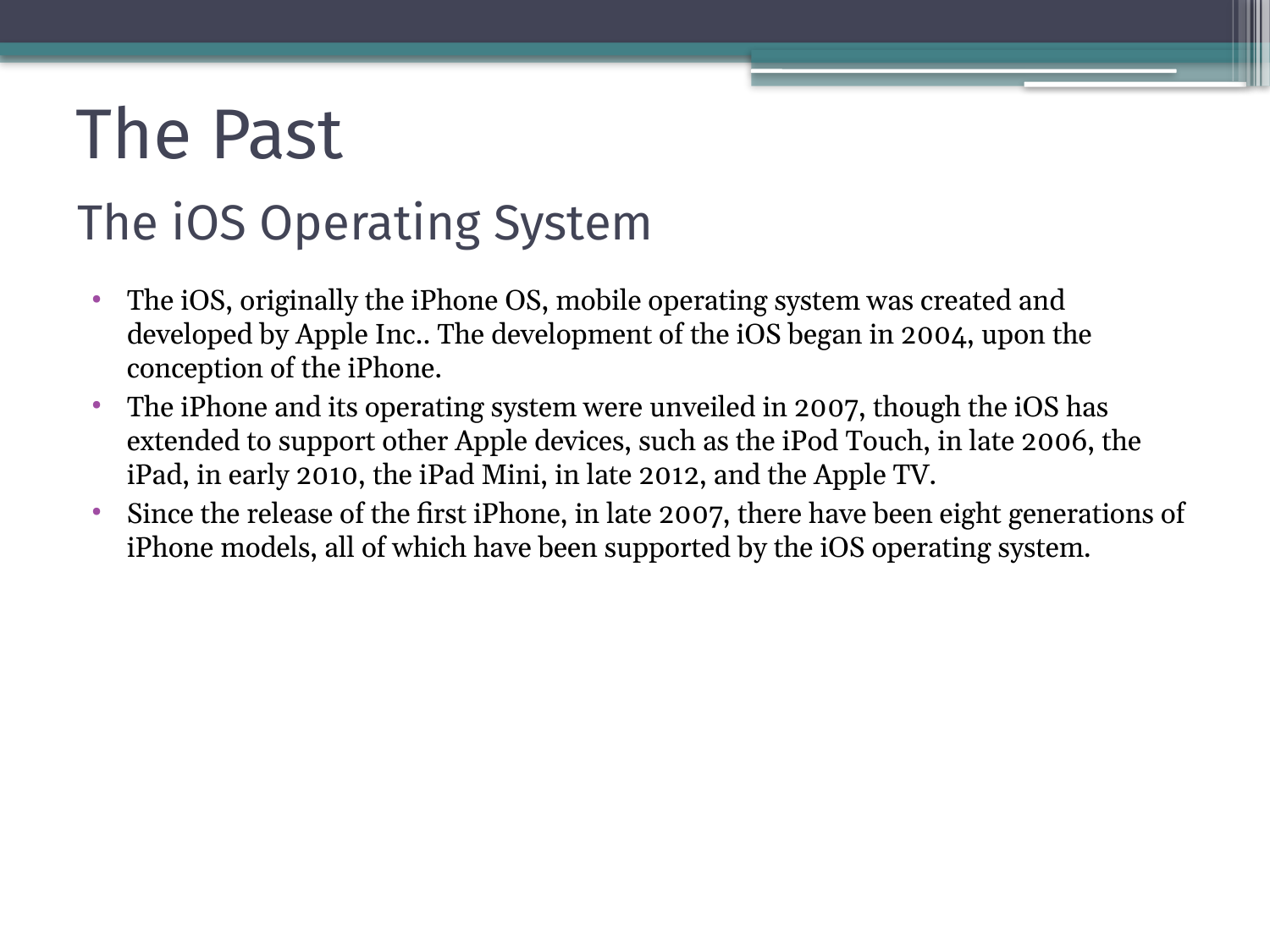

# The Past
The iOS Operating System
The iOS, originally the iPhone OS, mobile operating system was created and developed by Apple Inc.. The development of the iOS began in 2004, upon the conception of the iPhone.
The iPhone and its operating system were unveiled in 2007, though the iOS has extended to support other Apple devices, such as the iPod Touch, in late 2006, the iPad, in early 2010, the iPad Mini, in late 2012, and the Apple TV.
Since the release of the first iPhone, in late 2007, there have been eight generations of iPhone models, all of which have been supported by the iOS operating system.